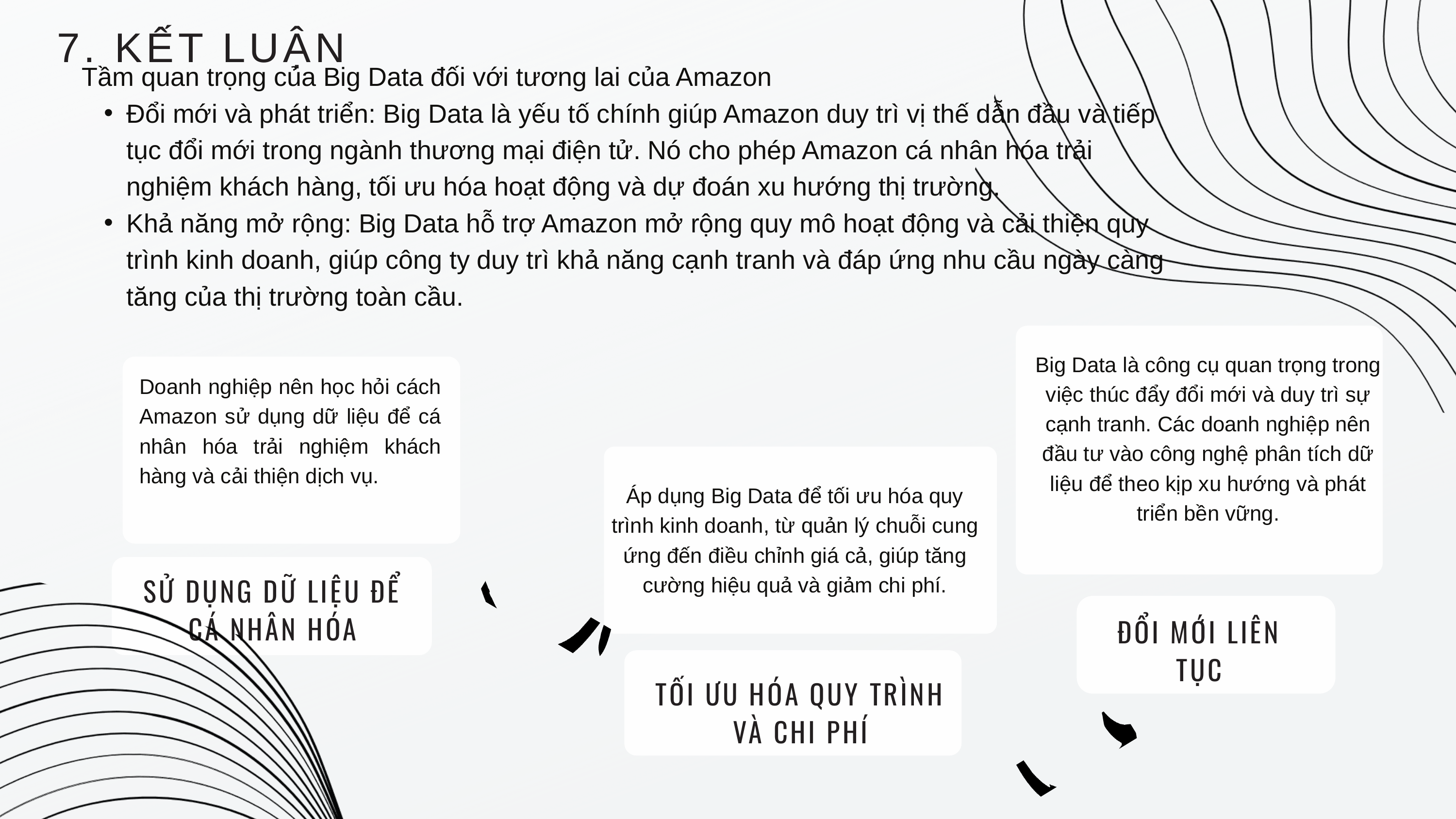

7. KẾT LUẬN
Tầm quan trọng của Big Data đối với tương lai của Amazon
Đổi mới và phát triển: Big Data là yếu tố chính giúp Amazon duy trì vị thế dẫn đầu và tiếp tục đổi mới trong ngành thương mại điện tử. Nó cho phép Amazon cá nhân hóa trải nghiệm khách hàng, tối ưu hóa hoạt động và dự đoán xu hướng thị trường.
Khả năng mở rộng: Big Data hỗ trợ Amazon mở rộng quy mô hoạt động và cải thiện quy trình kinh doanh, giúp công ty duy trì khả năng cạnh tranh và đáp ứng nhu cầu ngày càng tăng của thị trường toàn cầu.

Big Data là công cụ quan trọng trong việc thúc đẩy đổi mới và duy trì sự cạnh tranh. Các doanh nghiệp nên đầu tư vào công nghệ phân tích dữ liệu để theo kịp xu hướng và phát triển bền vững.

Doanh nghiệp nên học hỏi cách Amazon sử dụng dữ liệu để cá nhân hóa trải nghiệm khách hàng và cải thiện dịch vụ.

Áp dụng Big Data để tối ưu hóa quy trình kinh doanh, từ quản lý chuỗi cung ứng đến điều chỉnh giá cả, giúp tăng cường hiệu quả và giảm chi phí.

SỬ DỤNG DỮ LIỆU ĐỂ CÁ NHÂN HÓA

ĐỔI MỚI LIÊN TỤC

TỐI ƯU HÓA QUY TRÌNH VÀ CHI PHÍ